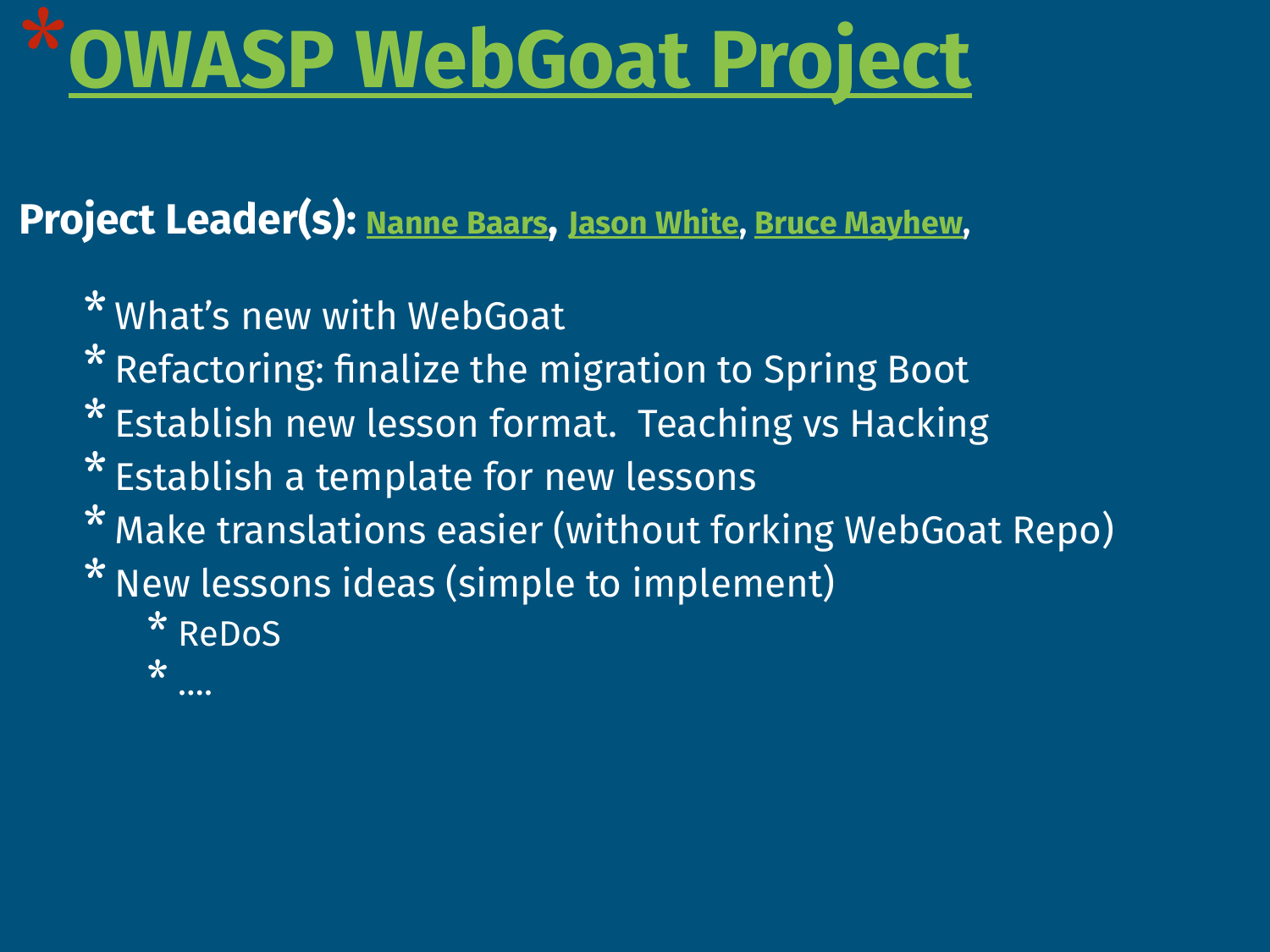

# OWASP WebGoat Project
Project Leader(s): Nanne Baars, Jason White, Bruce Mayhew,
What’s new with WebGoat
Refactoring: finalize the migration to Spring Boot
Establish new lesson format.  Teaching vs Hacking
Establish a template for new lessons
Make translations easier (without forking WebGoat Repo)
New lessons ideas (simple to implement)
ReDoS
….